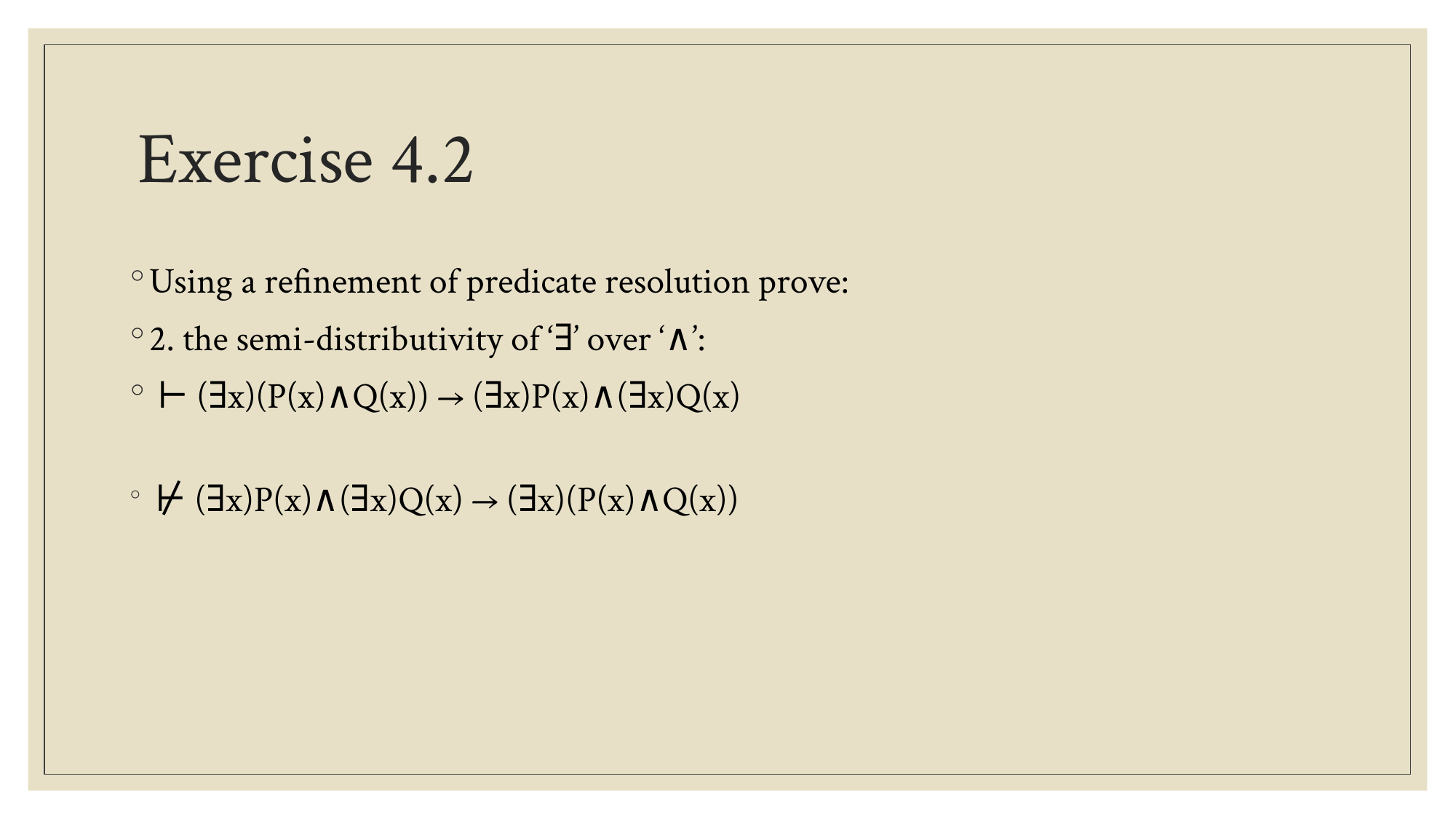

# Exercise 4.2
Using a refinement of predicate resolution prove:
2. the semi-distributivity of ‘∃’ over ‘∧’:
 ⊢ (∃x)(P(x)∧Q(x)) → (∃x)P(x)∧(∃x)Q(x)

 ⊬ (∃x)P(x)∧(∃x)Q(x) → (∃x)(P(x)∧Q(x))